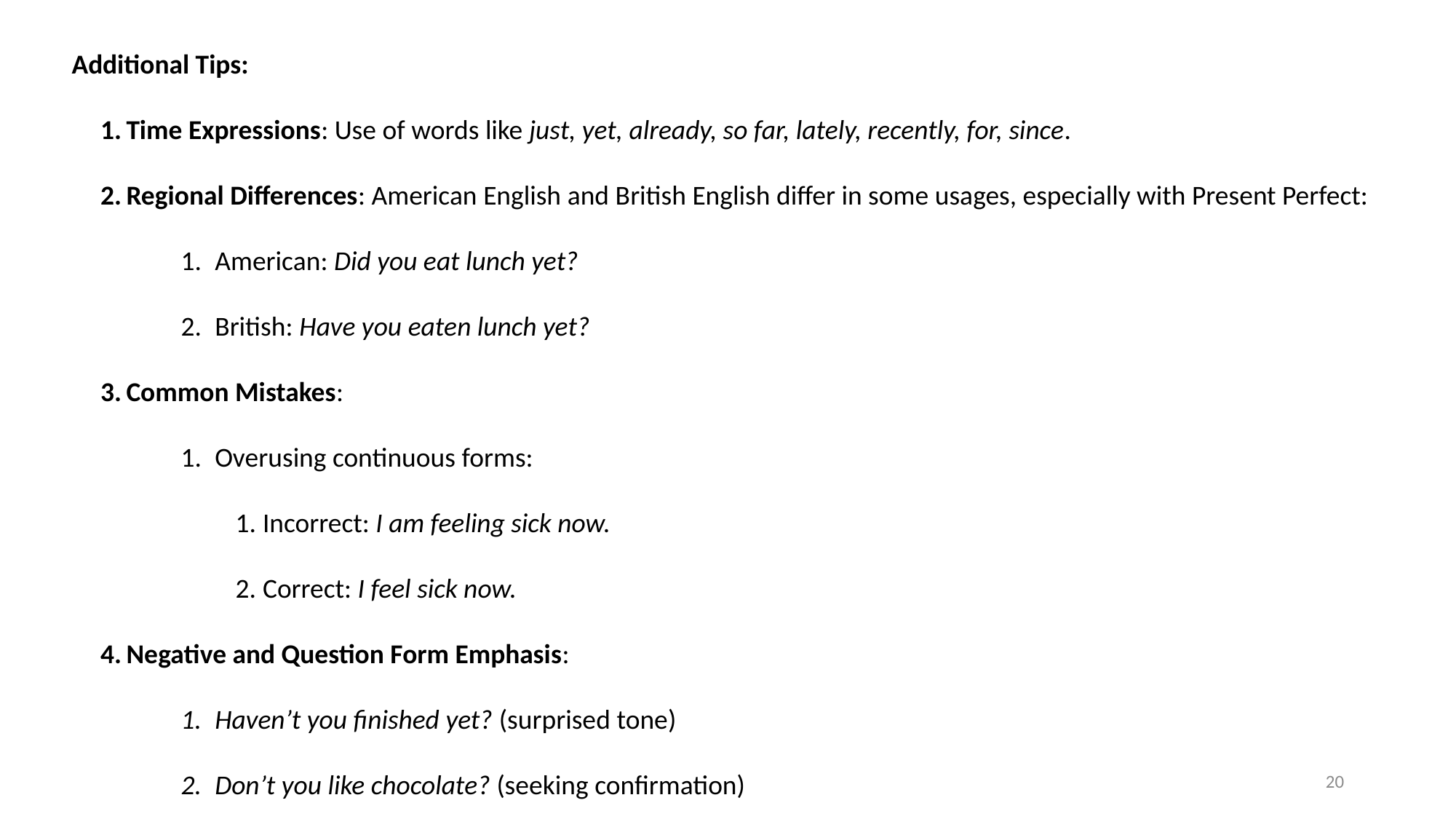

Additional Tips:
Time Expressions: Use of words like just, yet, already, so far, lately, recently, for, since.
Regional Differences: American English and British English differ in some usages, especially with Present Perfect:
American: Did you eat lunch yet?
British: Have you eaten lunch yet?
Common Mistakes:
Overusing continuous forms:
Incorrect: I am feeling sick now.
Correct: I feel sick now.
Negative and Question Form Emphasis:
Haven’t you finished yet? (surprised tone)
Don’t you like chocolate? (seeking confirmation)
20